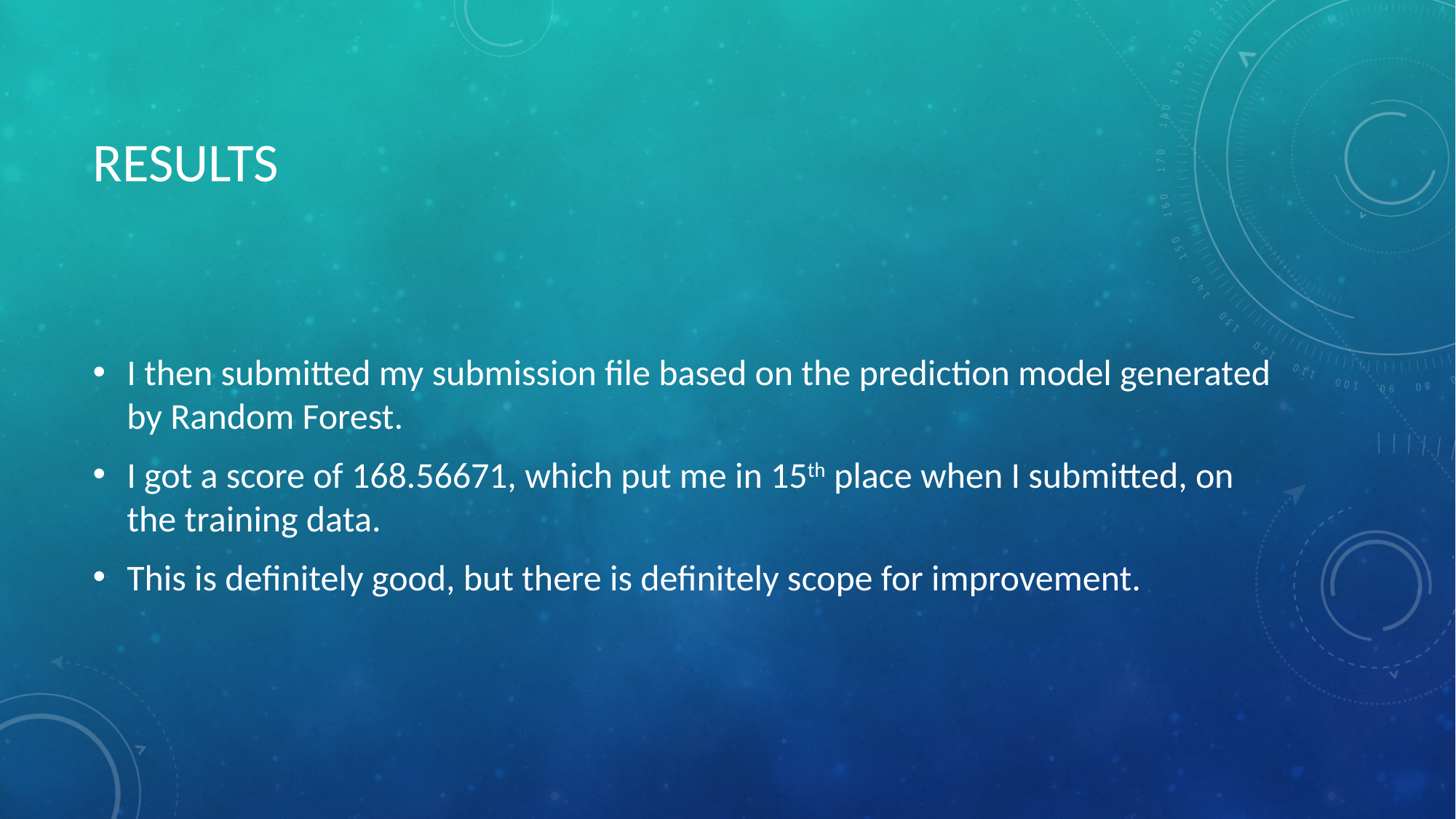

# Results
I then submitted my submission file based on the prediction model generated by Random Forest.
I got a score of 168.56671, which put me in 15th place when I submitted, on the training data.
This is definitely good, but there is definitely scope for improvement.